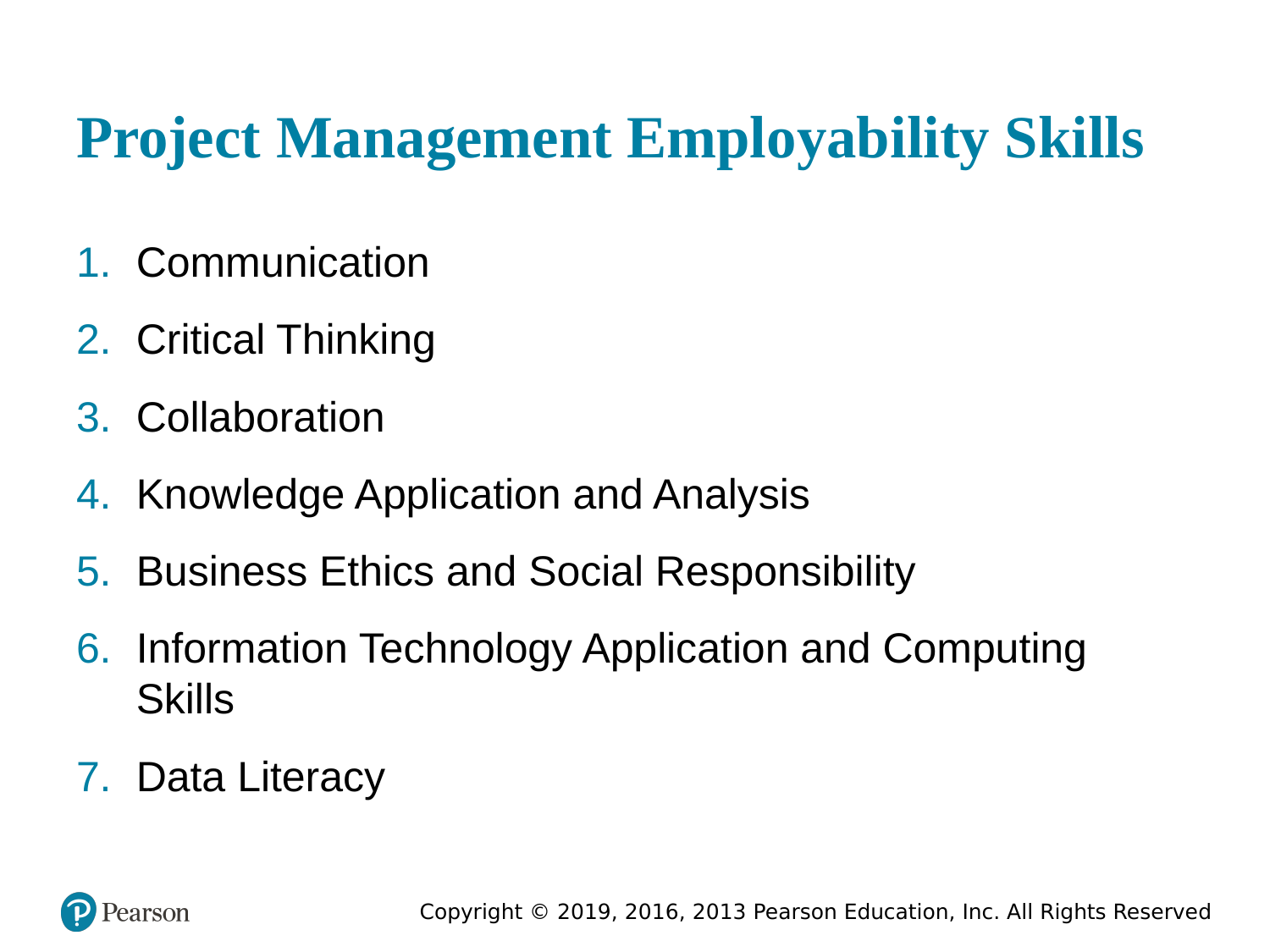

# Project Management Employability Skills
Communication
Critical Thinking
Collaboration
Knowledge Application and Analysis
Business Ethics and Social Responsibility
Information Technology Application and Computing Skills
Data Literacy